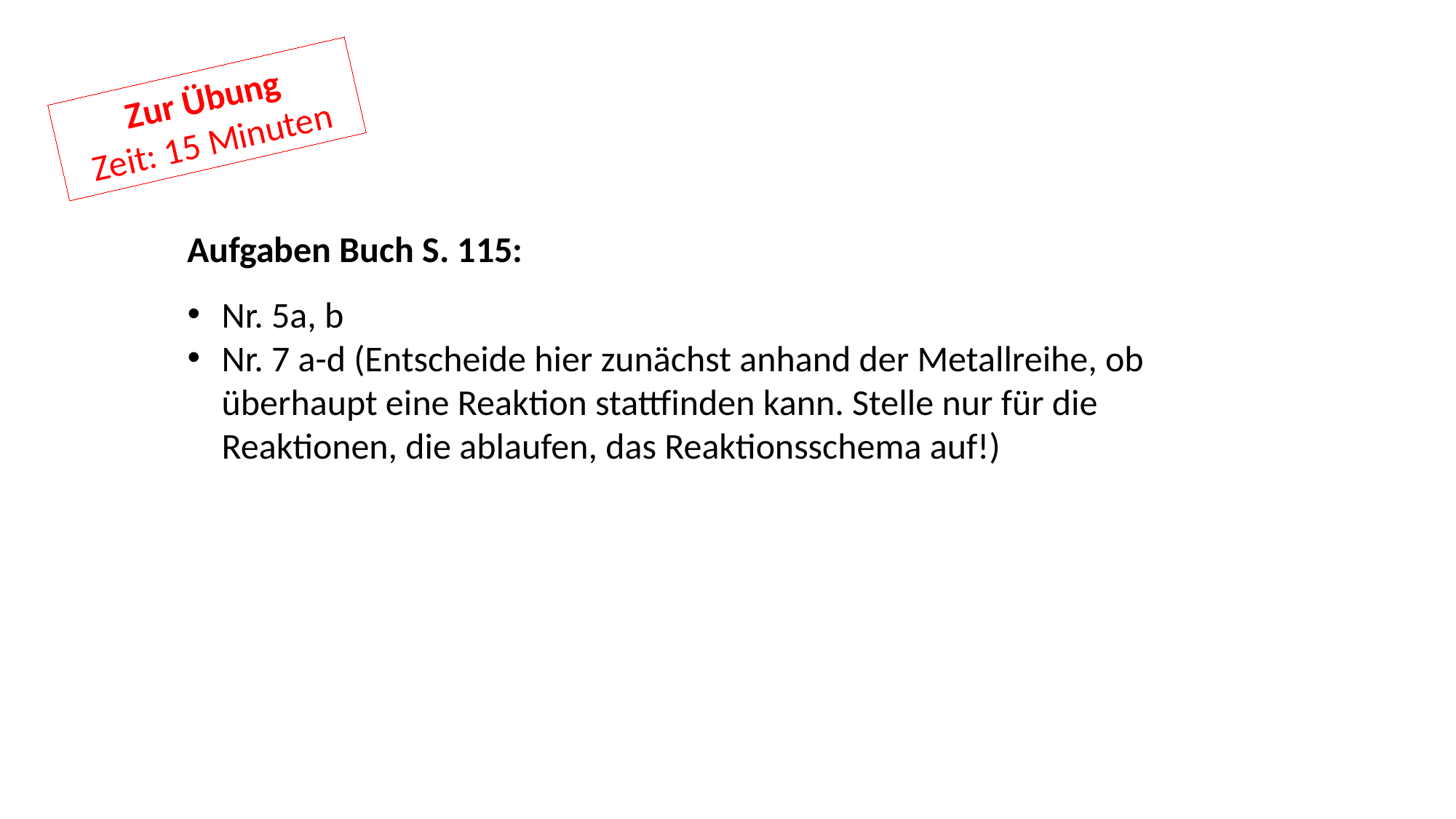

Zur Übung
Zeit: 15 Minuten
Aufgaben Buch S. 115:
Nr. 5a, b
Nr. 7 a-d (Entscheide hier zunächst anhand der Metallreihe, ob überhaupt eine Reaktion stattfinden kann. Stelle nur für die Reaktionen, die ablaufen, das Reaktionsschema auf!)